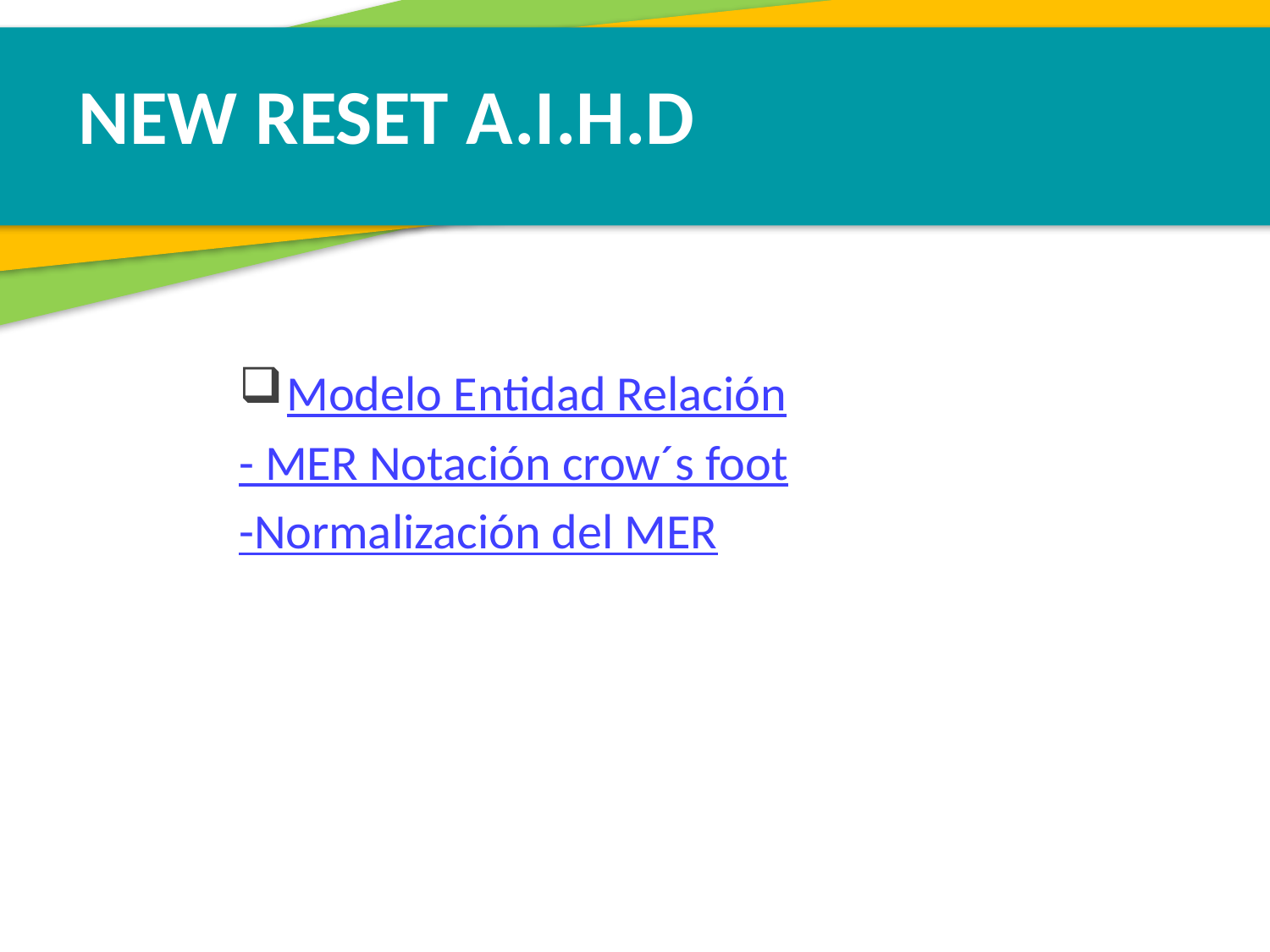

NEW RESET A.I.H.D

Modelo Entidad Relación
	- MER Notación crow´s foot
	-Normalización del MER